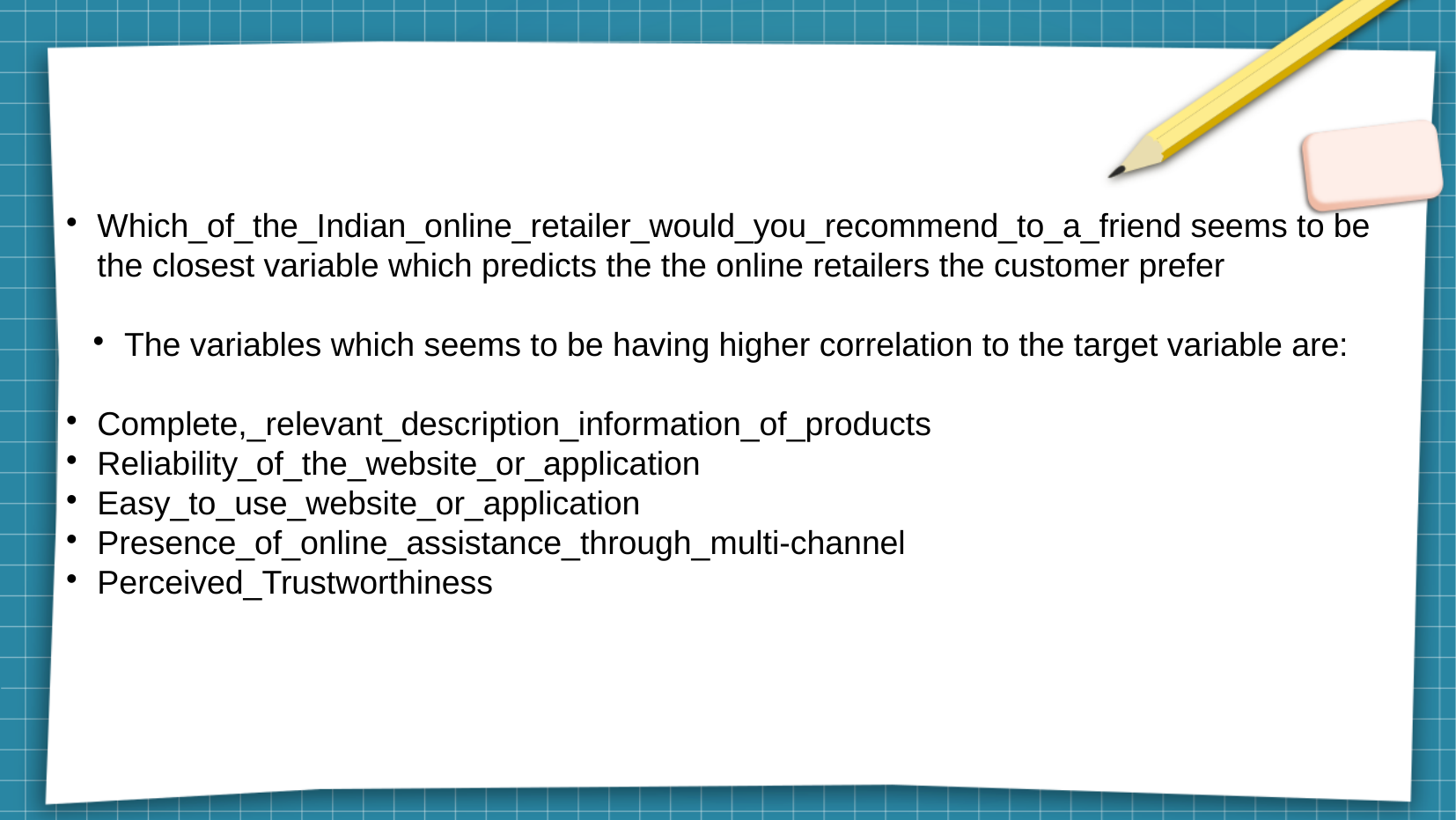

Which_of_the_Indian_online_retailer_would_you_recommend_to_a_friend seems to be the closest variable which predicts the the online retailers the customer prefer

The variables which seems to be having higher correlation to the target variable are:

Complete,_relevant_description_information_of_products
Reliability_of_the_website_or_application
Easy_to_use_website_or_application
Presence_of_online_assistance_through_multi-channel
Perceived_Trustworthiness